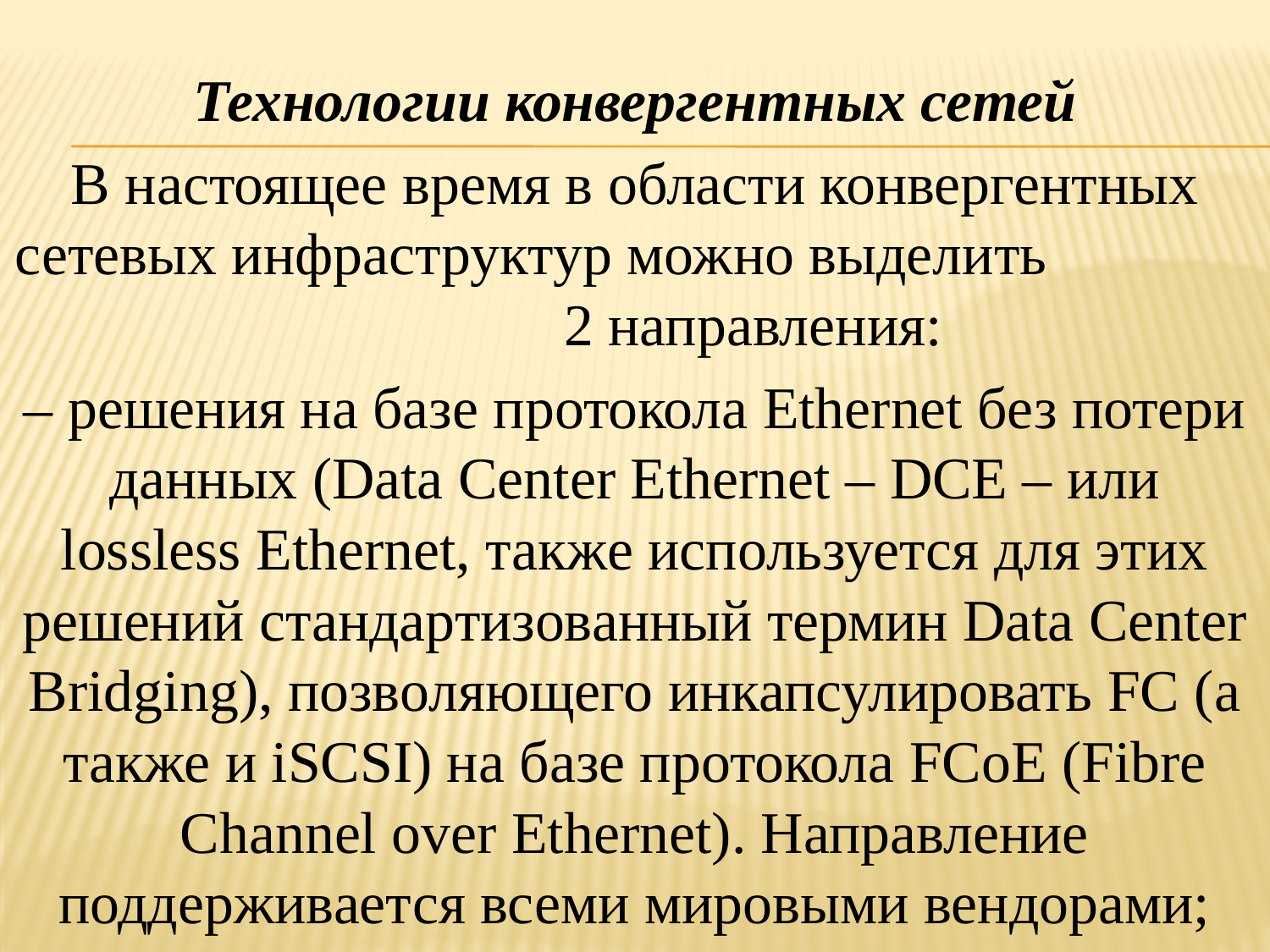

Технологии конвергентных сетей
В настоящее время в области конвергентных сетевых инфраструктур можно выделить                               2 направления:
– решения на базе протокола Ethernet без потери данных (Data Center Ethernet – DCE – или lossless Ethernet, также используется для этих решений стандартизованный термин Data Center Bridging), позволяющего инкапсулировать FC (а также и iSCSI) на базе протокола FCoE (Fibre Channel over Ethernet). Направление поддерживается всеми мировыми вендорами;